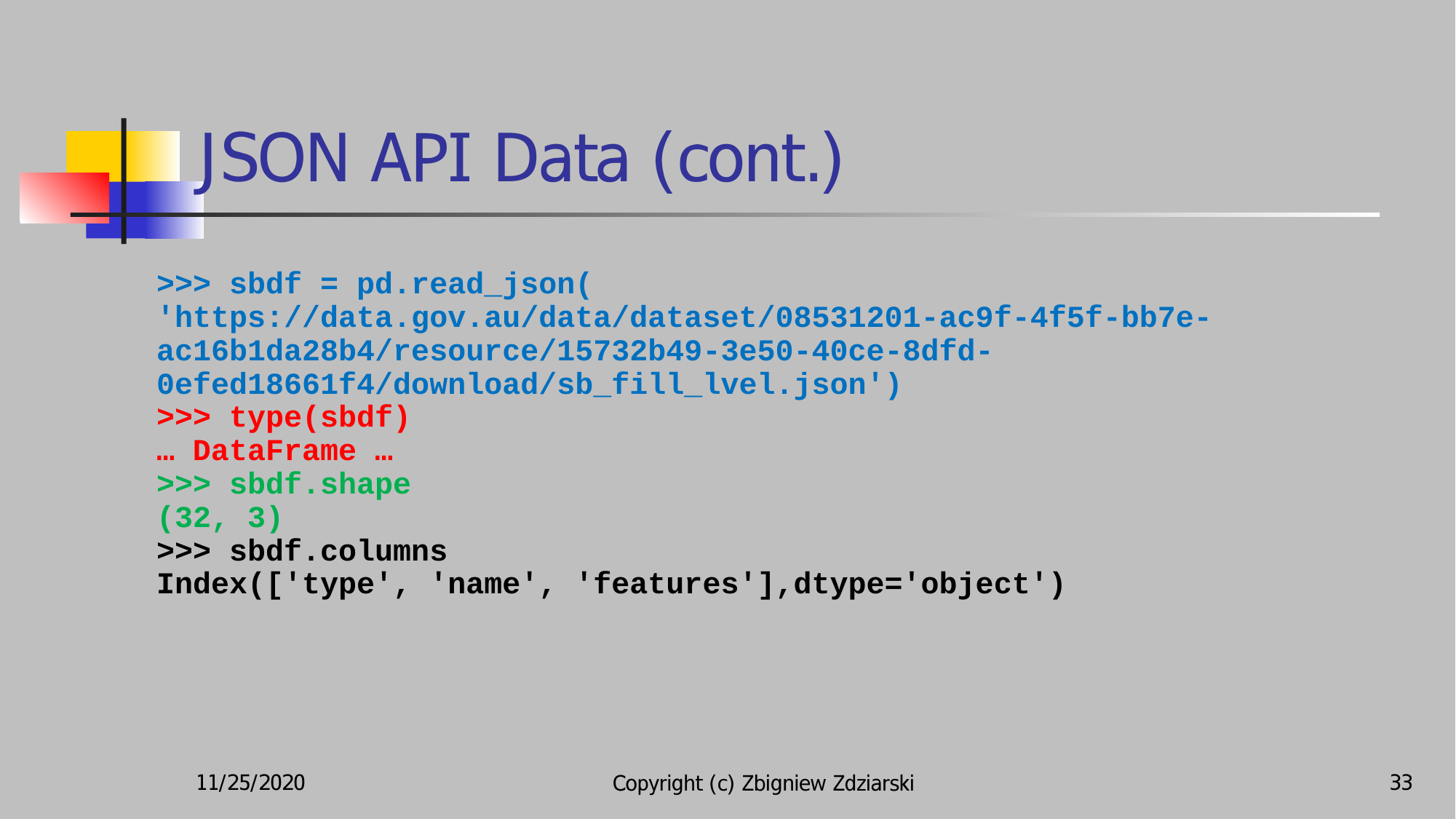

# JSON API Data (cont.)

>>> sbdf = pd.read_json(
'https://data.gov.au/data/dataset/08531201-ac9f-4f5f-bb7e-ac16b1da28b4/resource/15732b49-3e50-40ce-8dfd-0efed18661f4/download/sb_fill_lvel.json')
>>> type(sbdf)
… DataFrame …
>>> sbdf.shape
(32, 3)
>>> sbdf.columns
Index(['type', 'name', 'features'],dtype='object')

11/25/2020
33
Copyright (c) Zbigniew Zdziarski